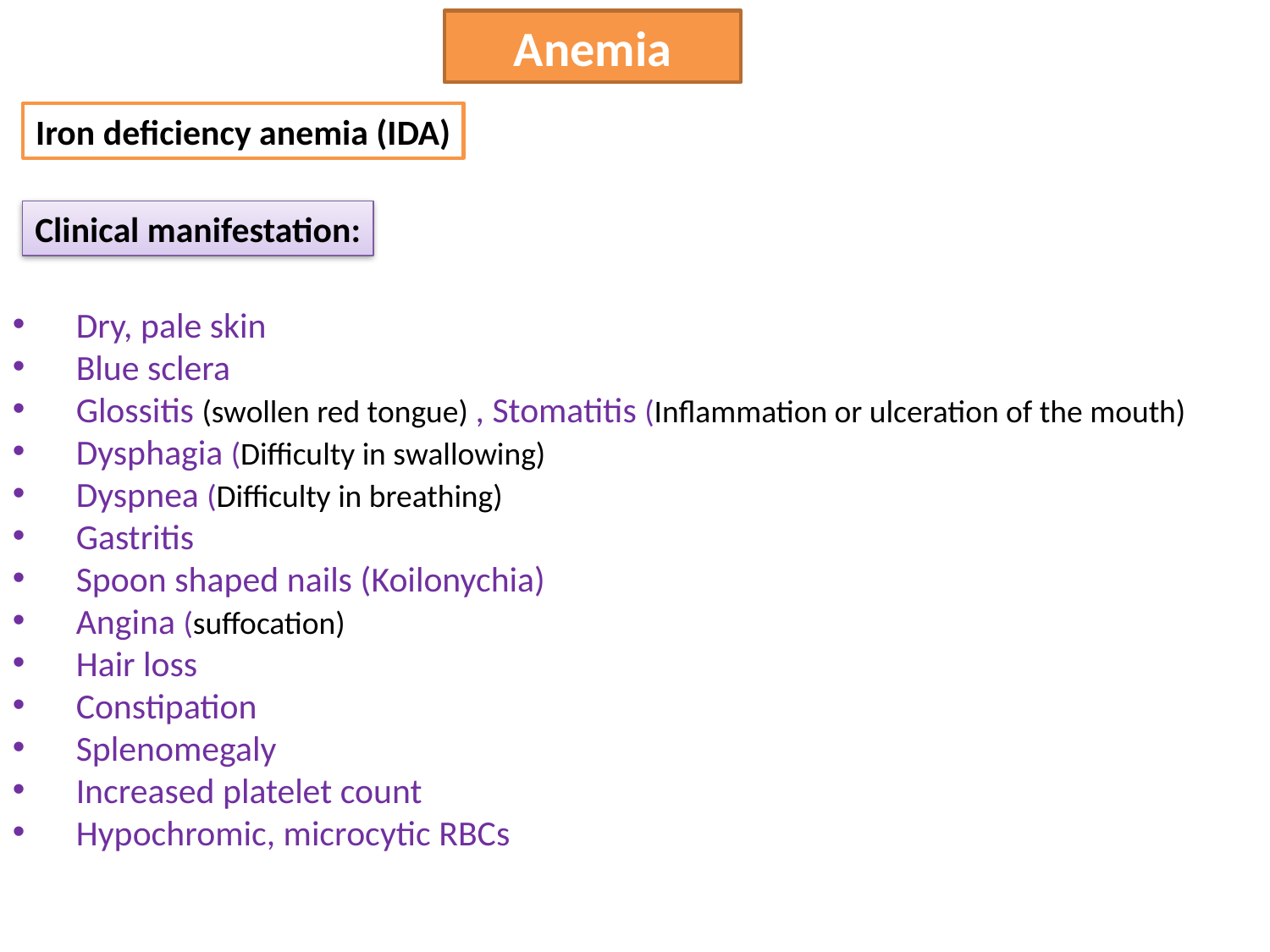

Anemia
Iron deficiency anemia (IDA)
Clinical manifestation:
Dry, pale skin
Blue sclera
Glossitis (swollen red tongue) , Stomatitis (Inflammation or ulceration of the mouth)
Dysphagia (Difficulty in swallowing)
Dyspnea (Difficulty in breathing)
Gastritis
Spoon shaped nails (Koilonychia)
Angina (suffocation)
Hair loss
Constipation
Splenomegaly
Increased platelet count
Hypochromic, microcytic RBCs